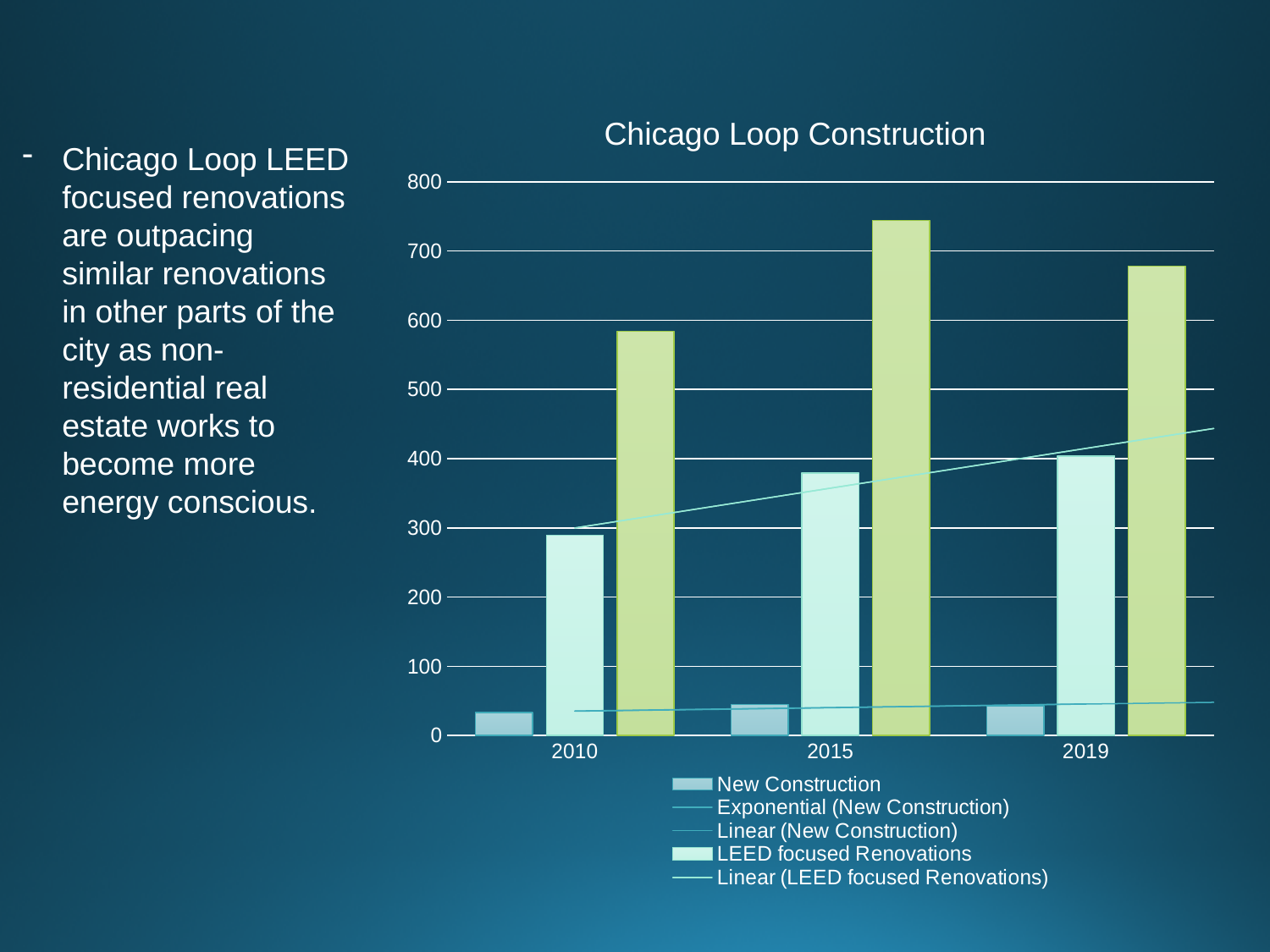

Chicago Loop Construction
Chicago Loop LEED focused renovations are outpacing similar renovations in other parts of the city as non-residential real estate works to become more energy conscious.

### Chart

| Category | New Construction | LEED focused Renovations | Total Building Permits |
|---|---|---|---|
| 2010 | 33.0 | 289.0 | 584.0 |
| 2015 | 45.0 | 379.0 | 744.0 |
| 2019 | 43.0 | 404.0 | 678.0 |